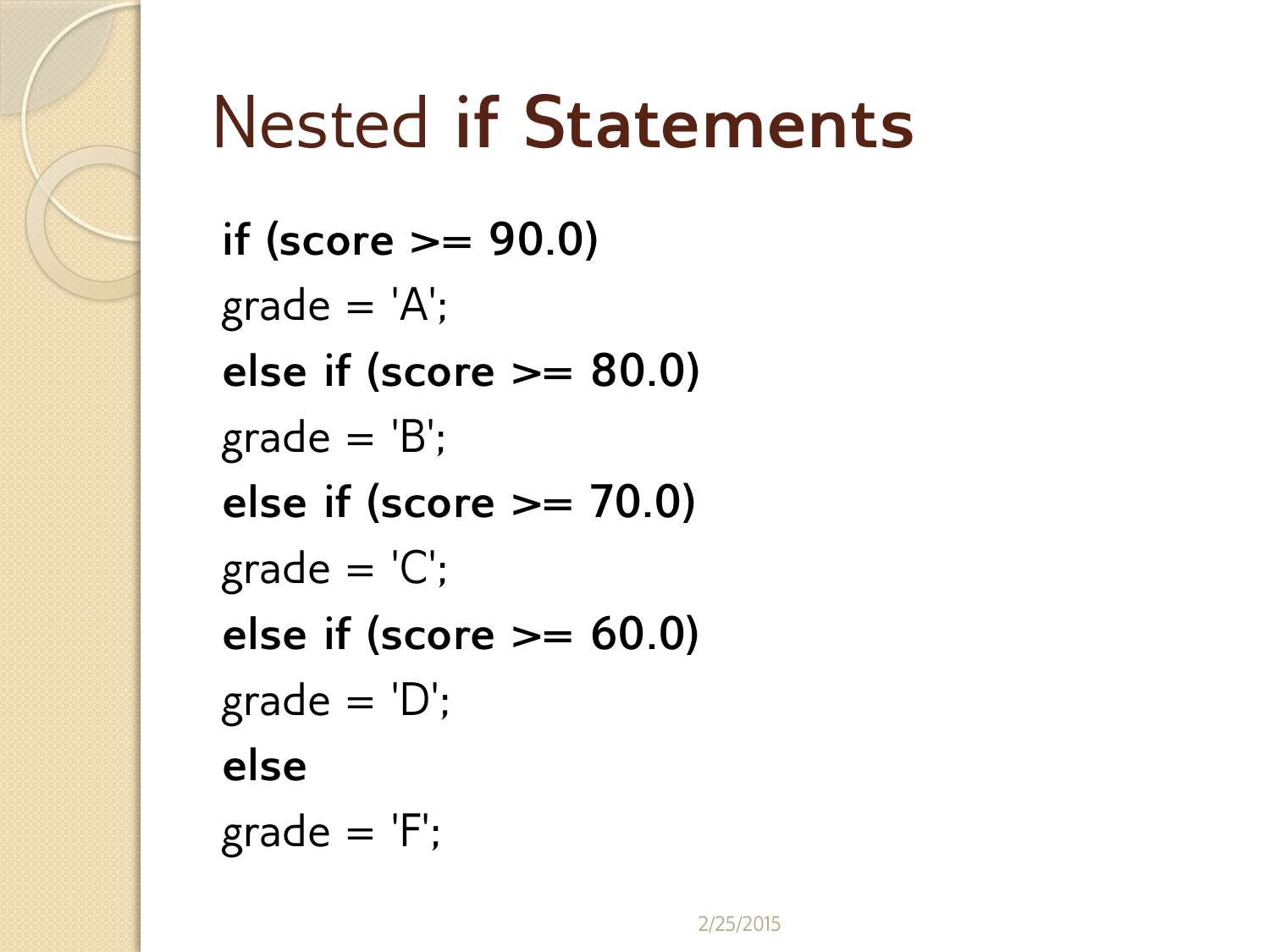

# Nested if Statements
if (score >= 90.0)
grade = 'A';
else if (score >= 80.0)
grade = 'B';
else if (score >= 70.0)
grade = 'C';
else if (score >= 60.0)
grade = 'D';
else
grade = 'F';
2/25/2015